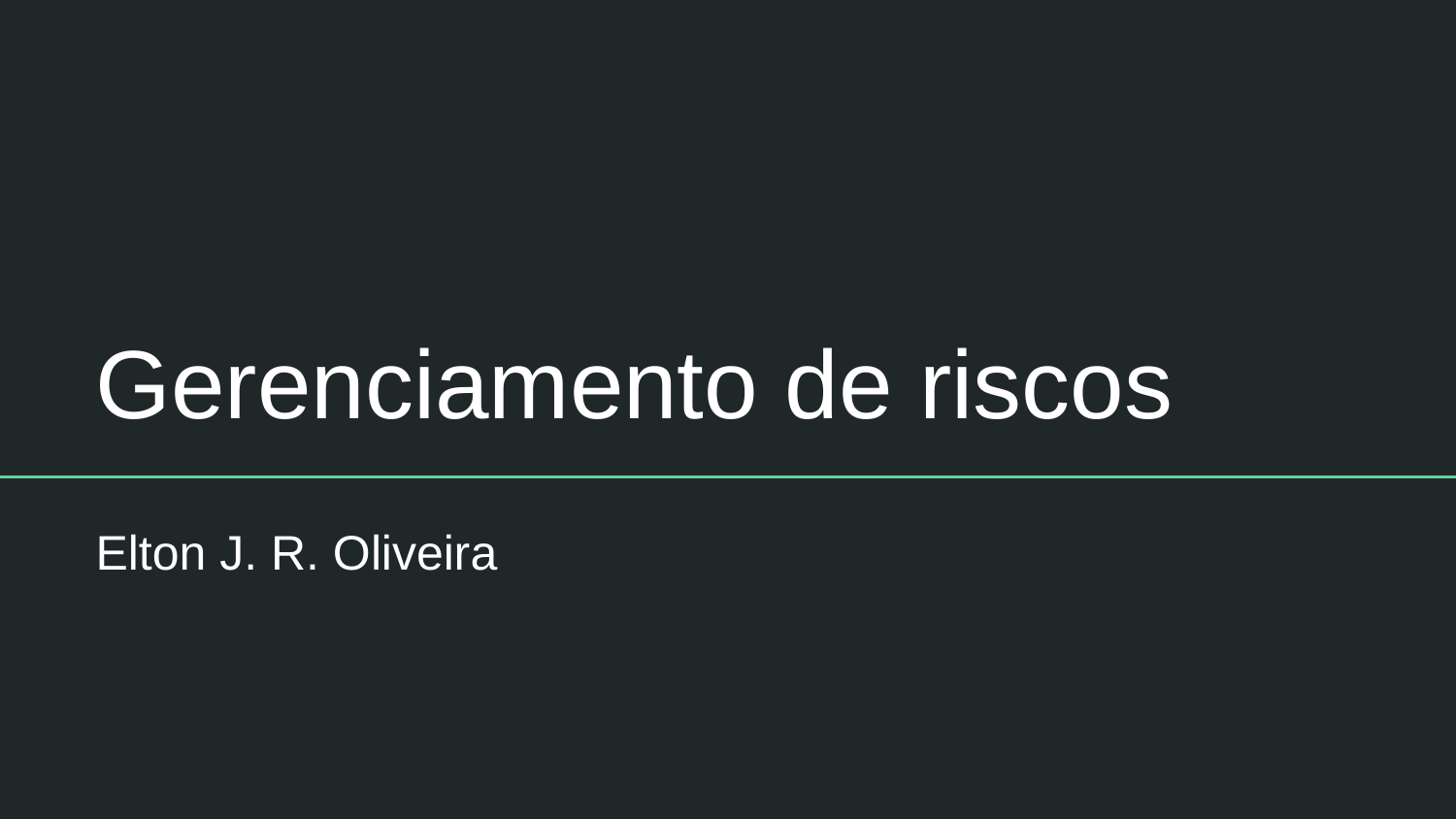

# Gerenciamento de riscos
Elton J. R. Oliveira